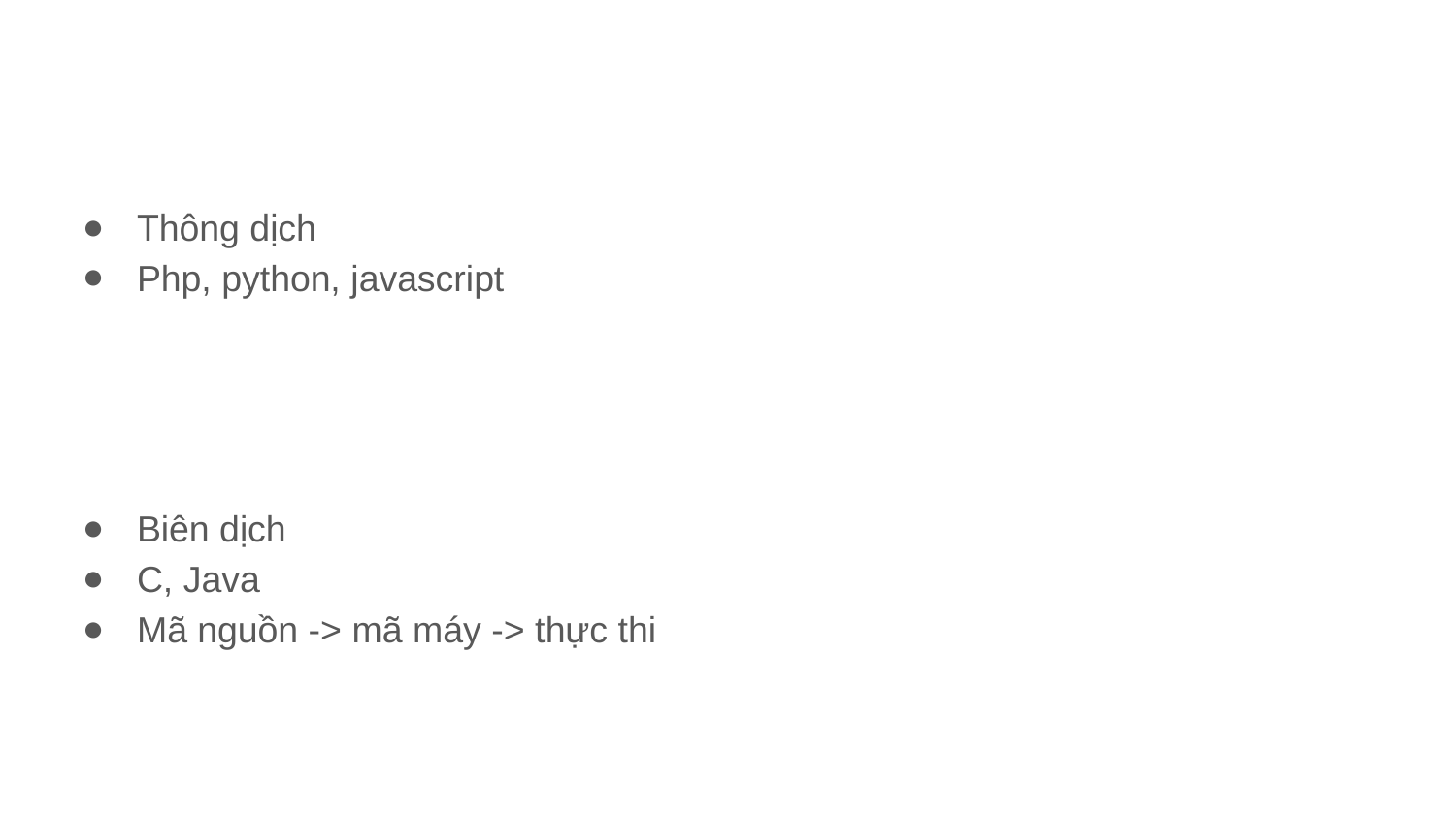

#
Thông dịch
Php, python, javascript

Biên dịch
C, Java
Mã nguồn -> mã máy -> thực thi